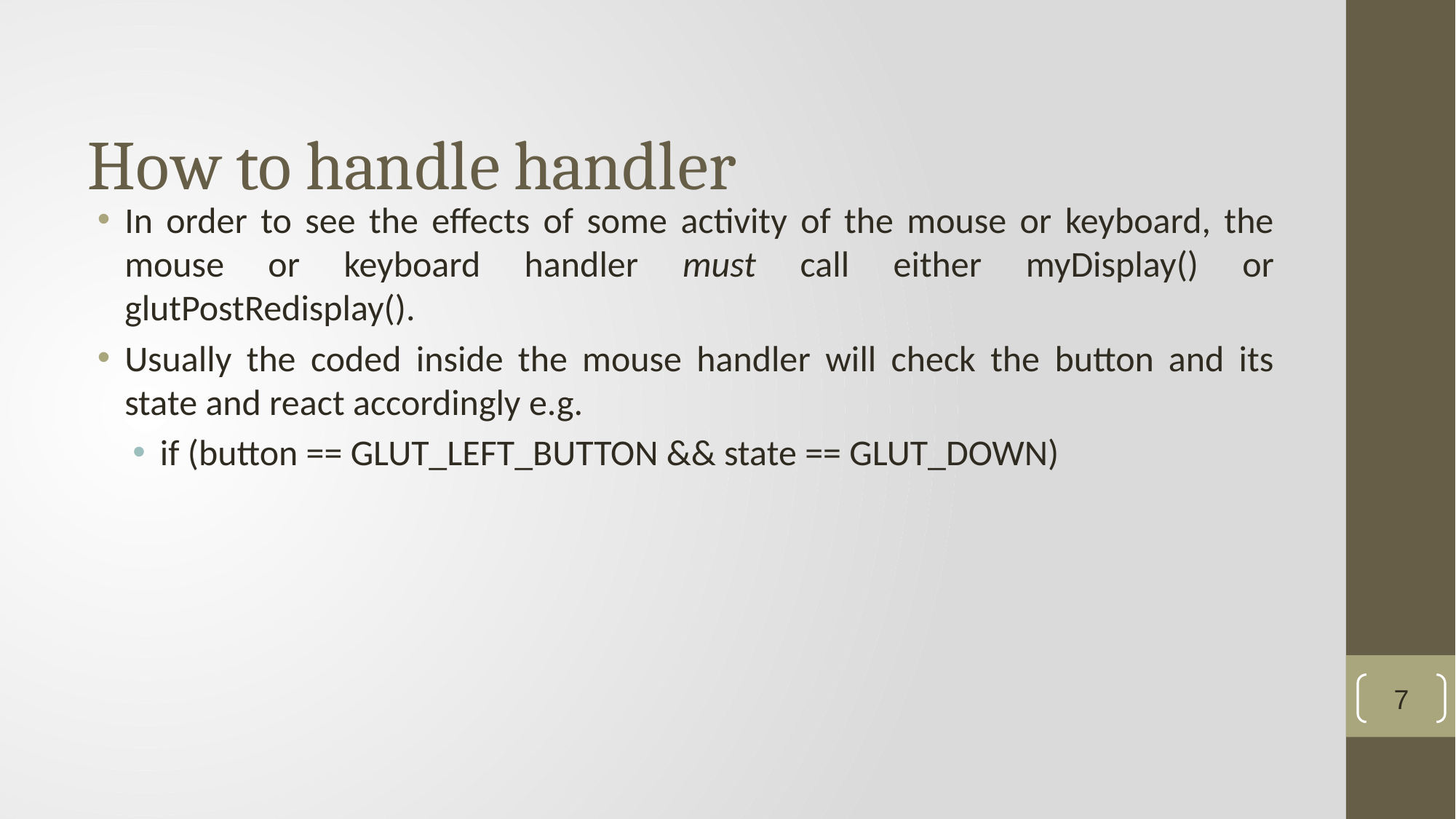

# How to handle handler
In order to see the effects of some activity of the mouse or keyboard, the mouse or keyboard handler must call either myDisplay() or glutPostRedisplay().
Usually the coded inside the mouse handler will check the button and its state and react accordingly e.g.
if (button == GLUT_LEFT_BUTTON && state == GLUT_DOWN)

7